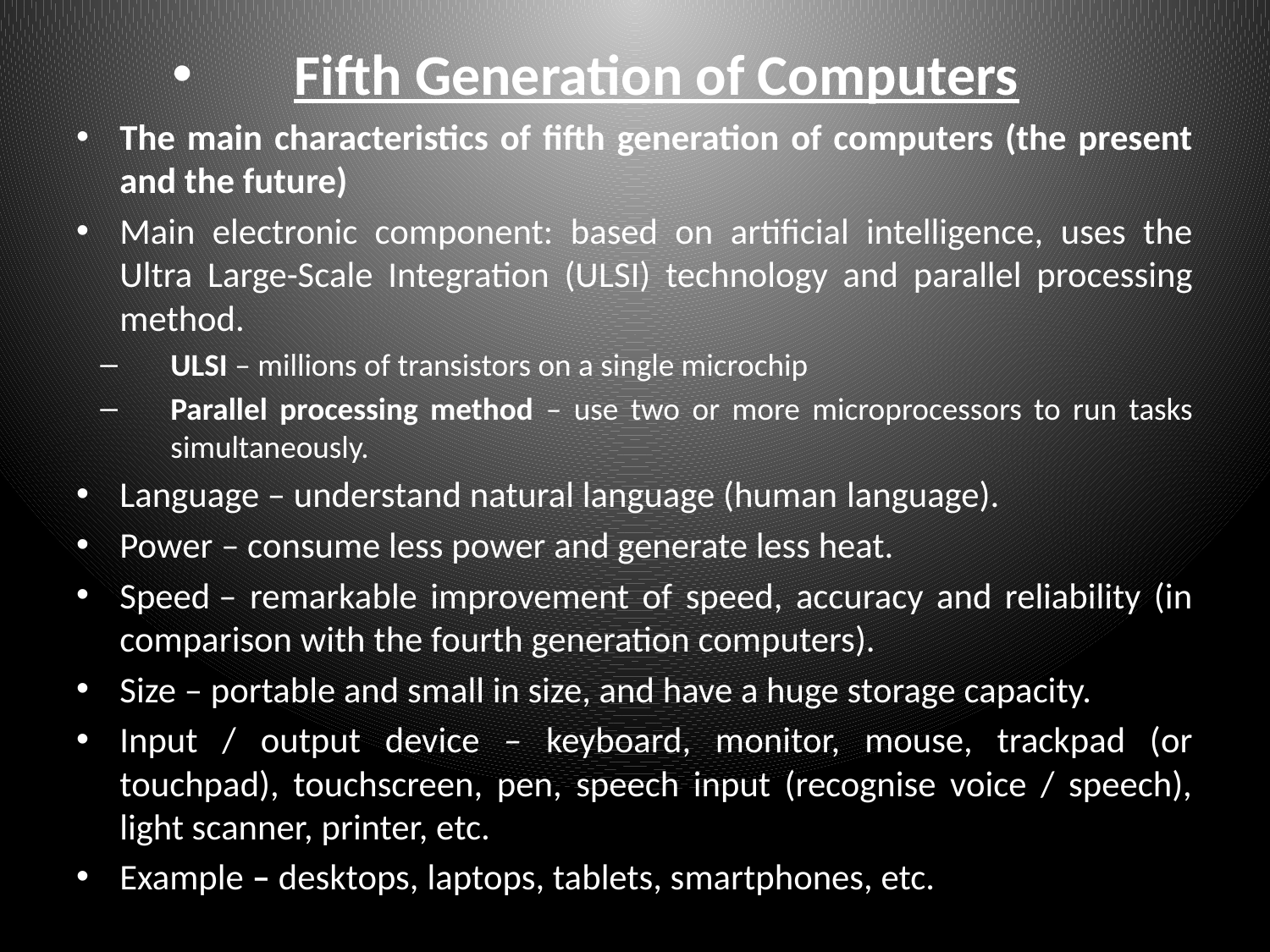

Fifth Generation of Computers
The main characteristics of fifth generation of computers (the present and the future)
Main electronic component: based on artificial intelligence, uses the Ultra Large-Scale Integration (ULSI) technology and parallel processing method.
ULSI – millions of transistors on a single microchip
Parallel processing method – use two or more microprocessors to run tasks simultaneously.
Language – understand natural language (human language).
Power – consume less power and generate less heat.
Speed – remarkable improvement of speed, accuracy and reliability (in comparison with the fourth generation computers).
Size – portable and small in size, and have a huge storage capacity.
Input / output device – keyboard, monitor, mouse, trackpad (or touchpad), touchscreen, pen, speech input (recognise voice / speech), light scanner, printer, etc.
Example – desktops, laptops, tablets, smartphones, etc.